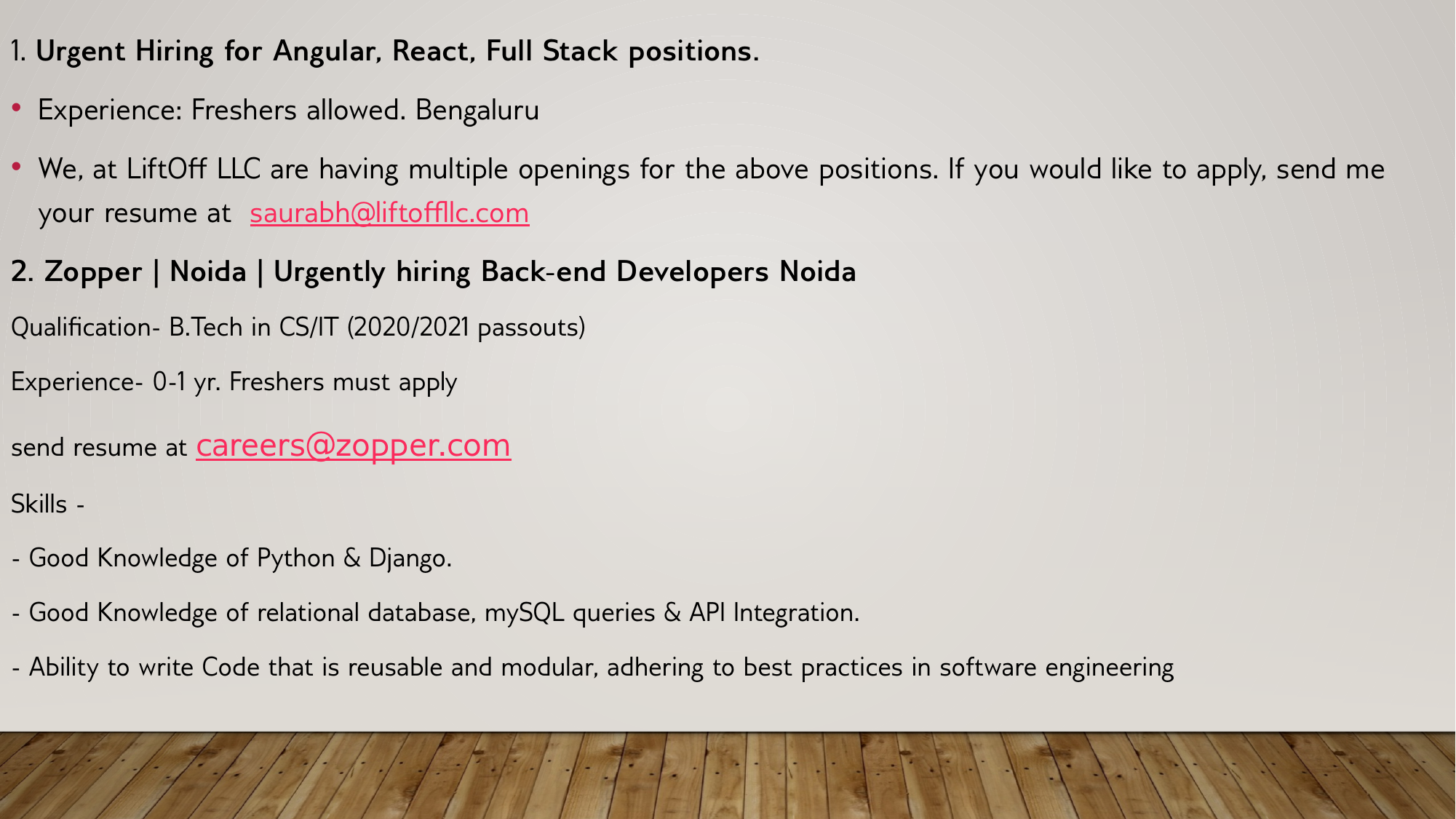

1. Urgent Hiring for Angular, React, Full Stack positions.
Experience: Freshers allowed. Bengaluru
We, at LiftOff LLC are having multiple openings for the above positions. If you would like to apply, send me your resume at  saurabh@liftoffllc.com
2. Zopper | Noida | Urgently hiring Back-end Developers Noida
Qualification- B.Tech in CS/IT (2020/2021 passouts)
Experience- 0-1 yr. Freshers must apply
send resume at careers@zopper.com
Skills -
- Good Knowledge of Python & Django.
- Good Knowledge of relational database, mySQL queries & API Integration.
- Ability to write Code that is reusable and modular, adhering to best practices in software engineering